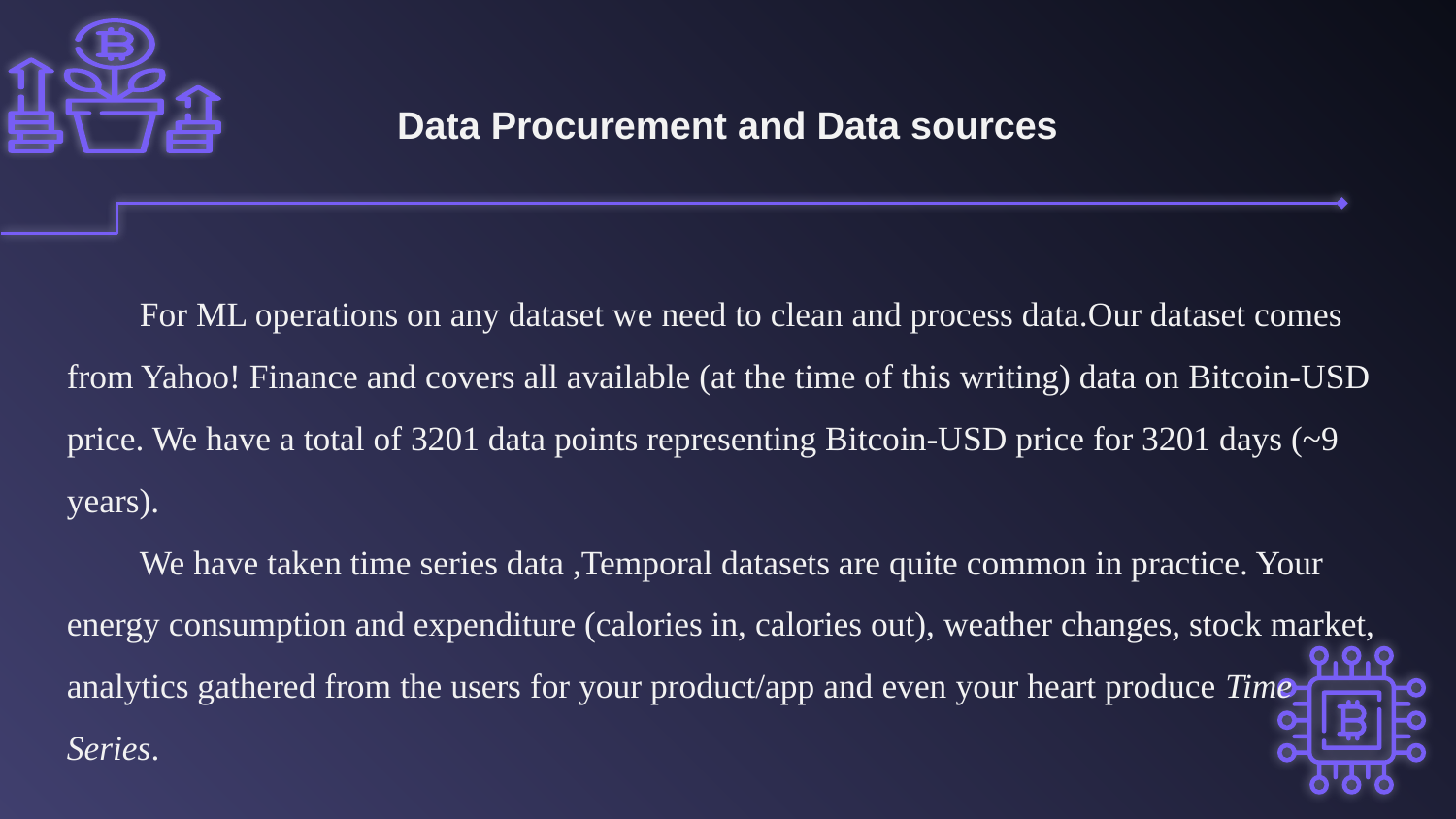

# Data Procurement and Data sources

For ML operations on any dataset we need to clean and process data.Our dataset comes from Yahoo! Finance and covers all available (at the time of this writing) data on Bitcoin-USD price. We have a total of 3201 data points representing Bitcoin-USD price for 3201 days (~9 years).
We have taken time series data ,Temporal datasets are quite common in practice. Your energy consumption and expenditure (calories in, calories out), weather changes, stock market, analytics gathered from the users for your product/app and even your heart produce Time Series.